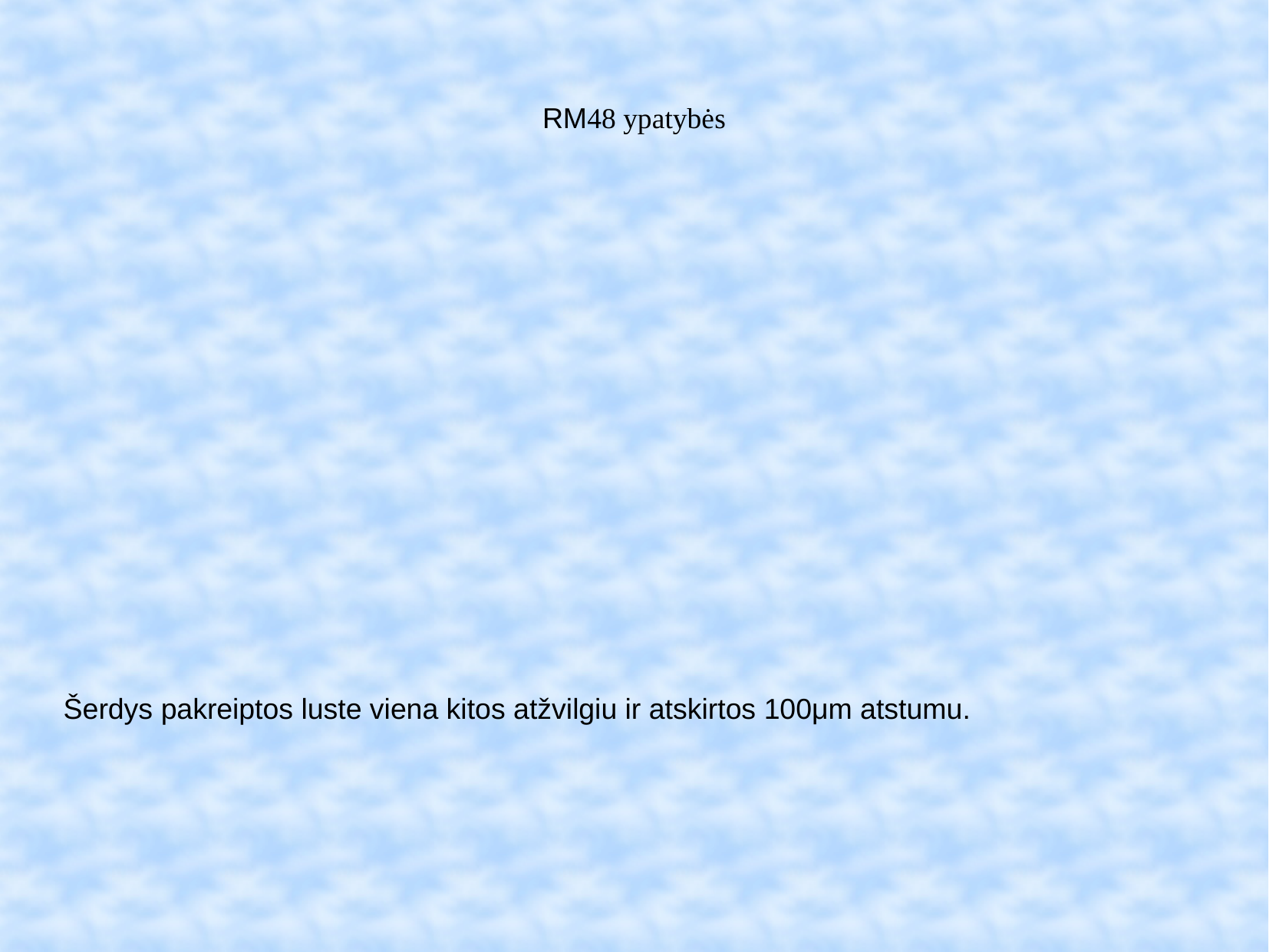

RM48 ypatybės
Šerdys pakreiptos luste viena kitos atžvilgiu ir atskirtos 100μm atstumu.